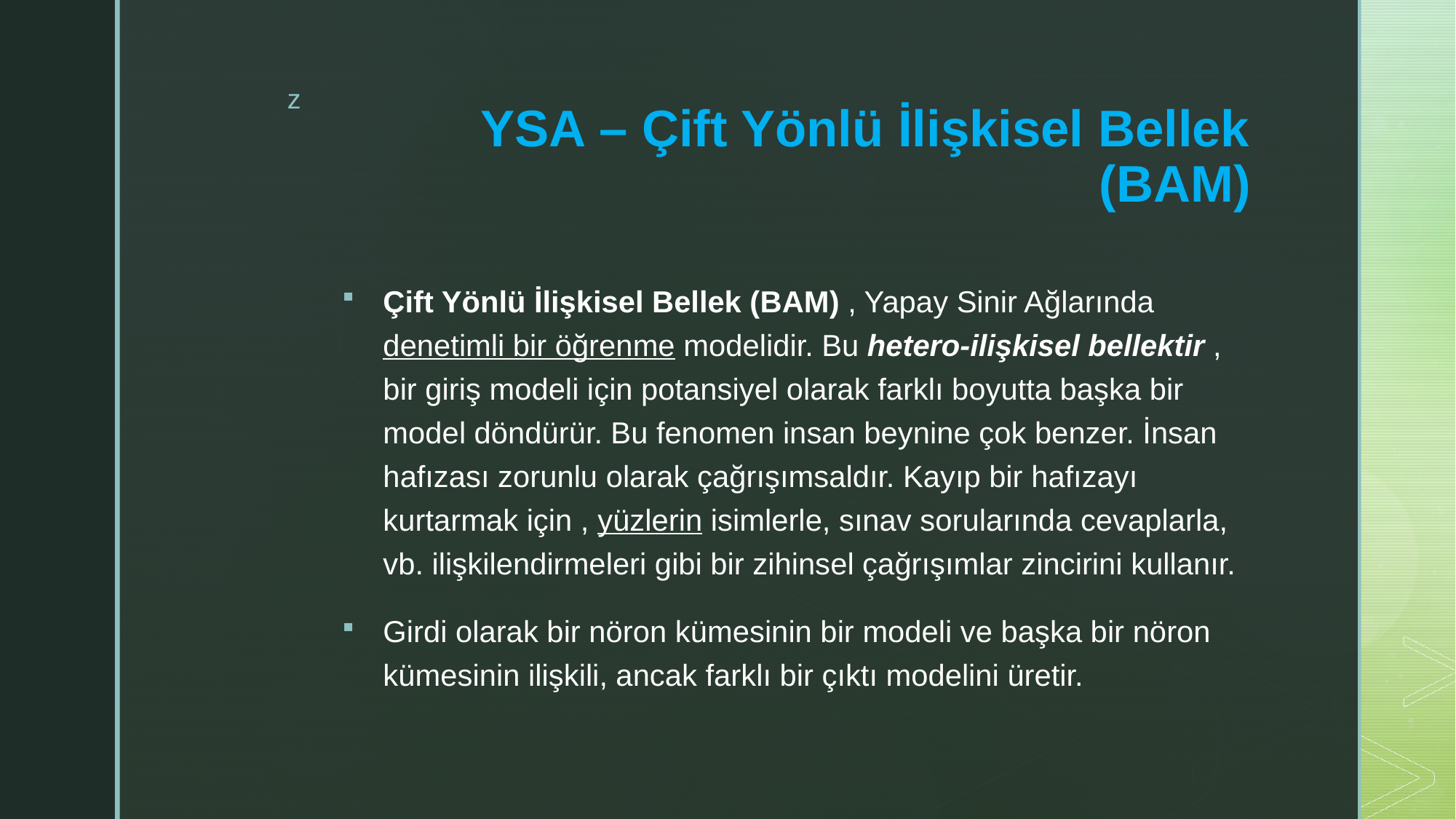

# YSA – Çift Yönlü İlişkisel Bellek (BAM)
Çift Yönlü İlişkisel Bellek (BAM) , Yapay Sinir Ağlarında denetimli bir öğrenme modelidir. Bu hetero-ilişkisel bellektir , bir giriş modeli için potansiyel olarak farklı boyutta başka bir model döndürür. Bu fenomen insan beynine çok benzer. İnsan hafızası zorunlu olarak çağrışımsaldır. Kayıp bir hafızayı kurtarmak için , yüzlerin isimlerle, sınav sorularında cevaplarla, vb. ilişkilendirmeleri gibi bir zihinsel çağrışımlar zincirini kullanır.
Girdi olarak bir nöron kümesinin bir modeli ve başka bir nöron kümesinin ilişkili, ancak farklı bir çıktı modelini üretir.